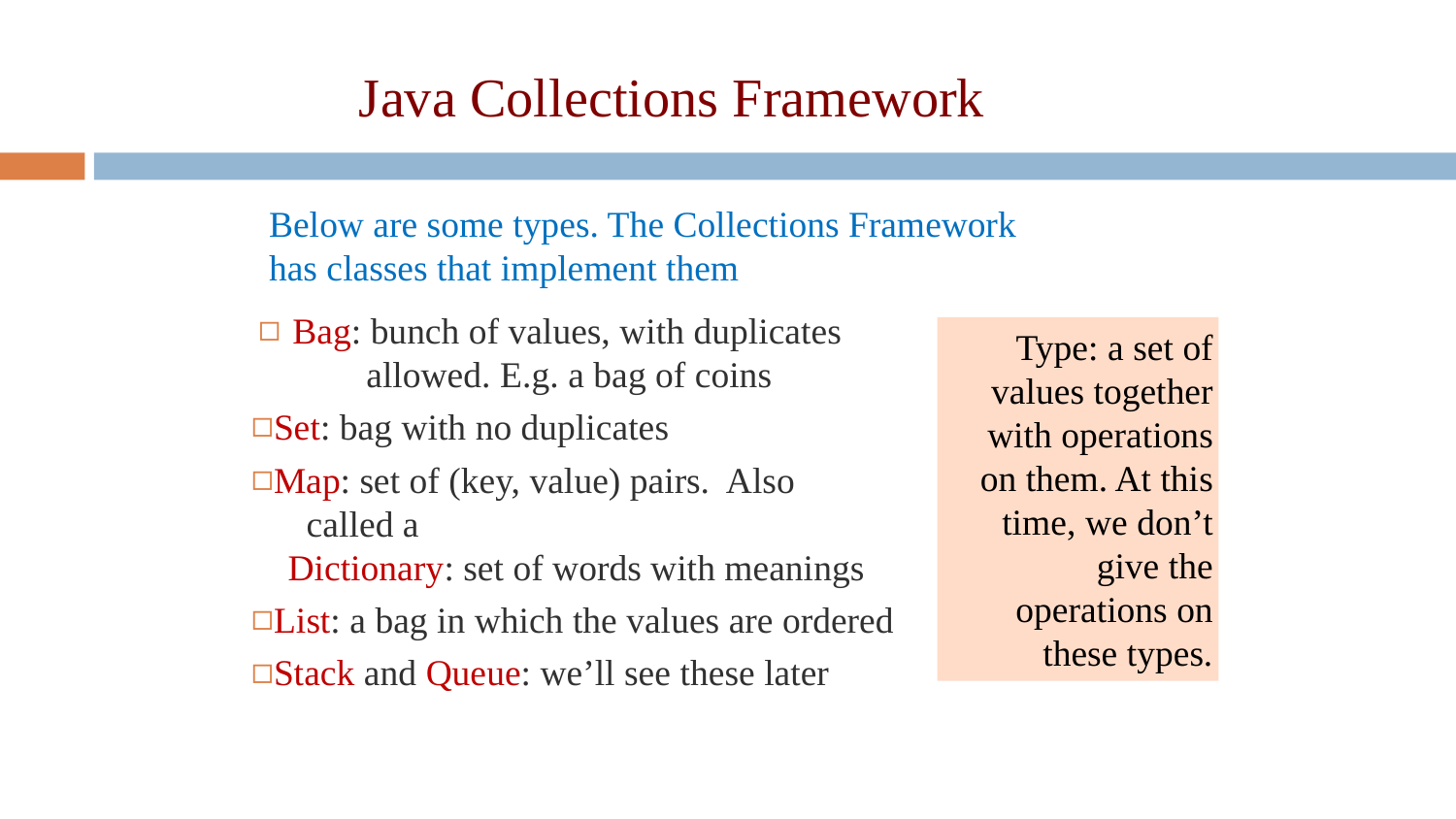

Java Collections Framework
Below are some types. The Collections Framework
has classes that implement them
Bag: bunch of values, with duplicates
        allowed. E.g. a bag of coins
Set: bag with no duplicates
Map: set of (key, value) pairs.  Also
      called a
    Dictionary: set of words with meanings
List: a bag in which the values are ordered
Stack and Queue: we’ll see these later
Type: a set of values together with operations on them. At this time, we don’t give the operations on these types.